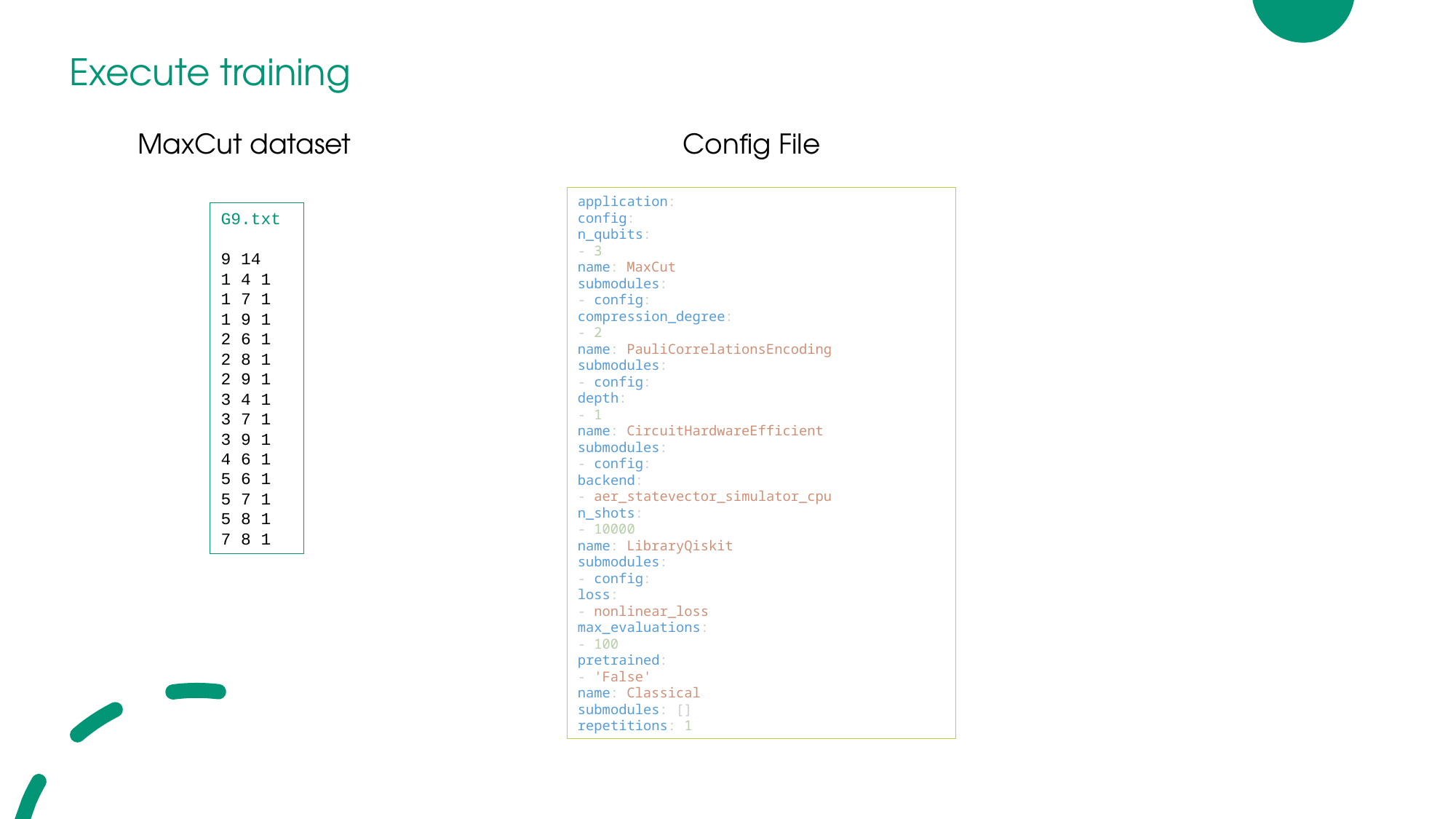

Execute training
MaxCut dataset
Config File
application:
config:
n_qubits:
- 3
name: MaxCut
submodules:
- config:
compression_degree:
- 2
name: PauliCorrelationsEncoding
submodules:
- config:
depth:
- 1
name: CircuitHardwareEfficient
submodules:
- config:
backend:
- aer_statevector_simulator_cpu
n_shots:
- 10000
name: LibraryQiskit
submodules:
- config:
loss:
- nonlinear_loss
max_evaluations:
- 100
pretrained:
- 'False'
name: Classical
submodules: []
repetitions: 1
G9.txt

9 14
1 4 1
1 7 1
1 9 1
2 6 1
2 8 1
2 9 1
3 4 1
3 7 1
3 9 1
4 6 1
5 6 1
5 7 1
5 8 1
7 8 1